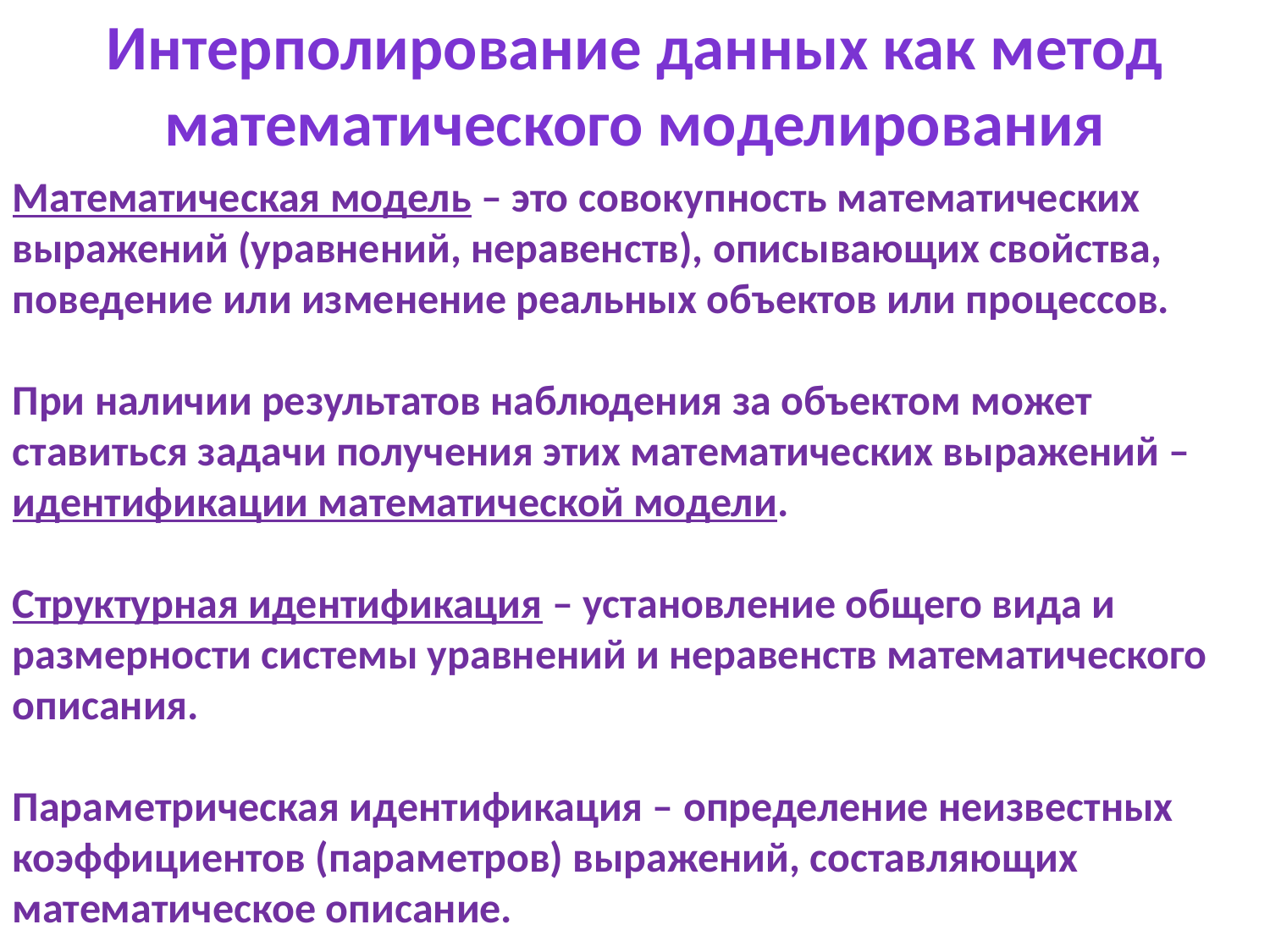

Интерполирование данных как метод математического моделирования
Математическая модель – это совокупность математических выражений (уравнений, неравенств), описывающих свойства, поведение или изменение реальных объектов или процессов.

При наличии результатов наблюдения за объектом может ставиться задачи получения этих математических выражений – идентификации математической модели.

Структурная идентификация – установление общего вида и размерности системы уравнений и неравенств математического описания.

Параметрическая идентификация – определение неизвестных коэффициентов (параметров) выражений, составляющих математическое описание.